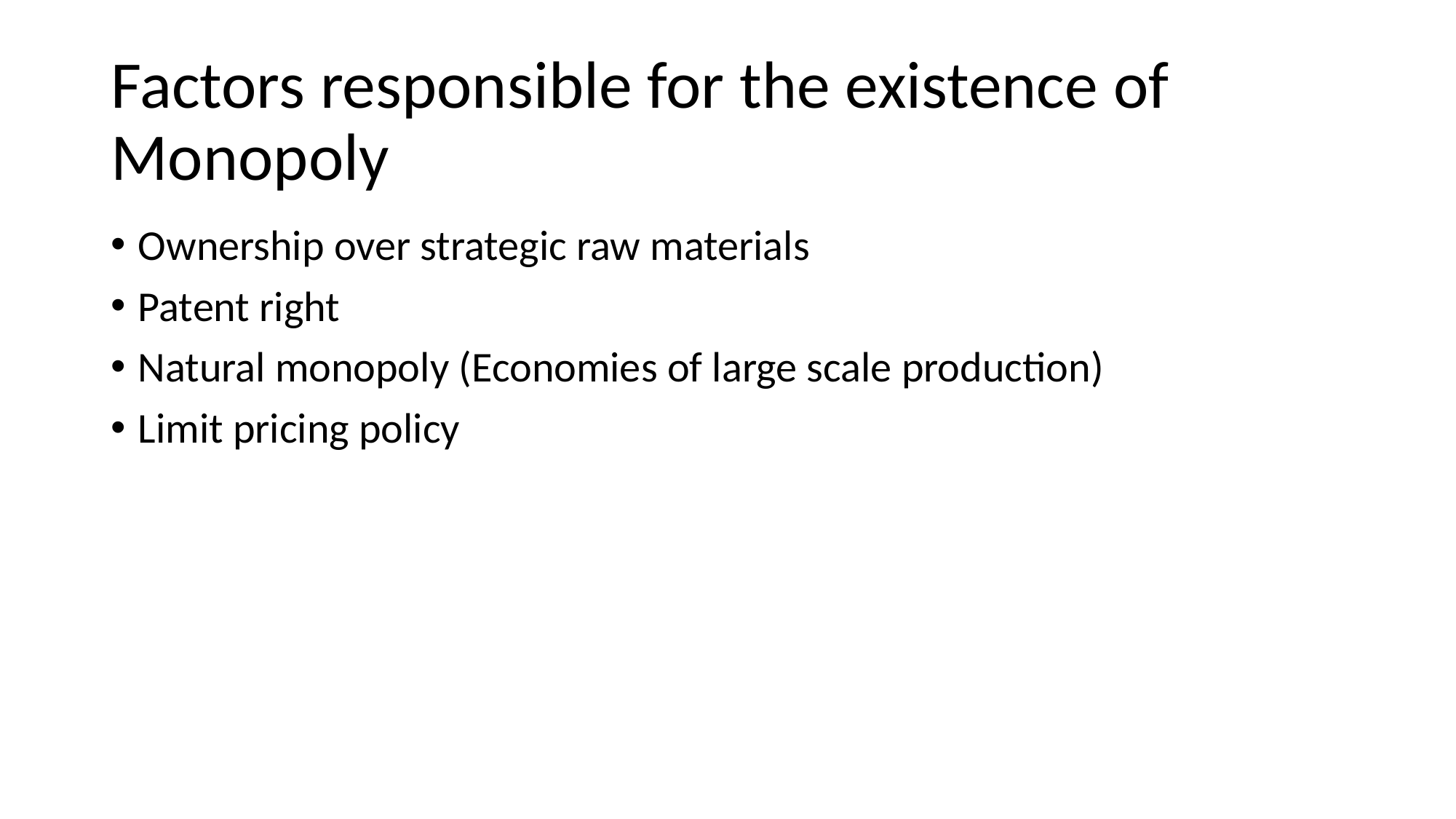

# Factors responsible for the existence of Monopoly
Ownership over strategic raw materials
Patent right
Natural monopoly (Economies of large scale production)
Limit pricing policy